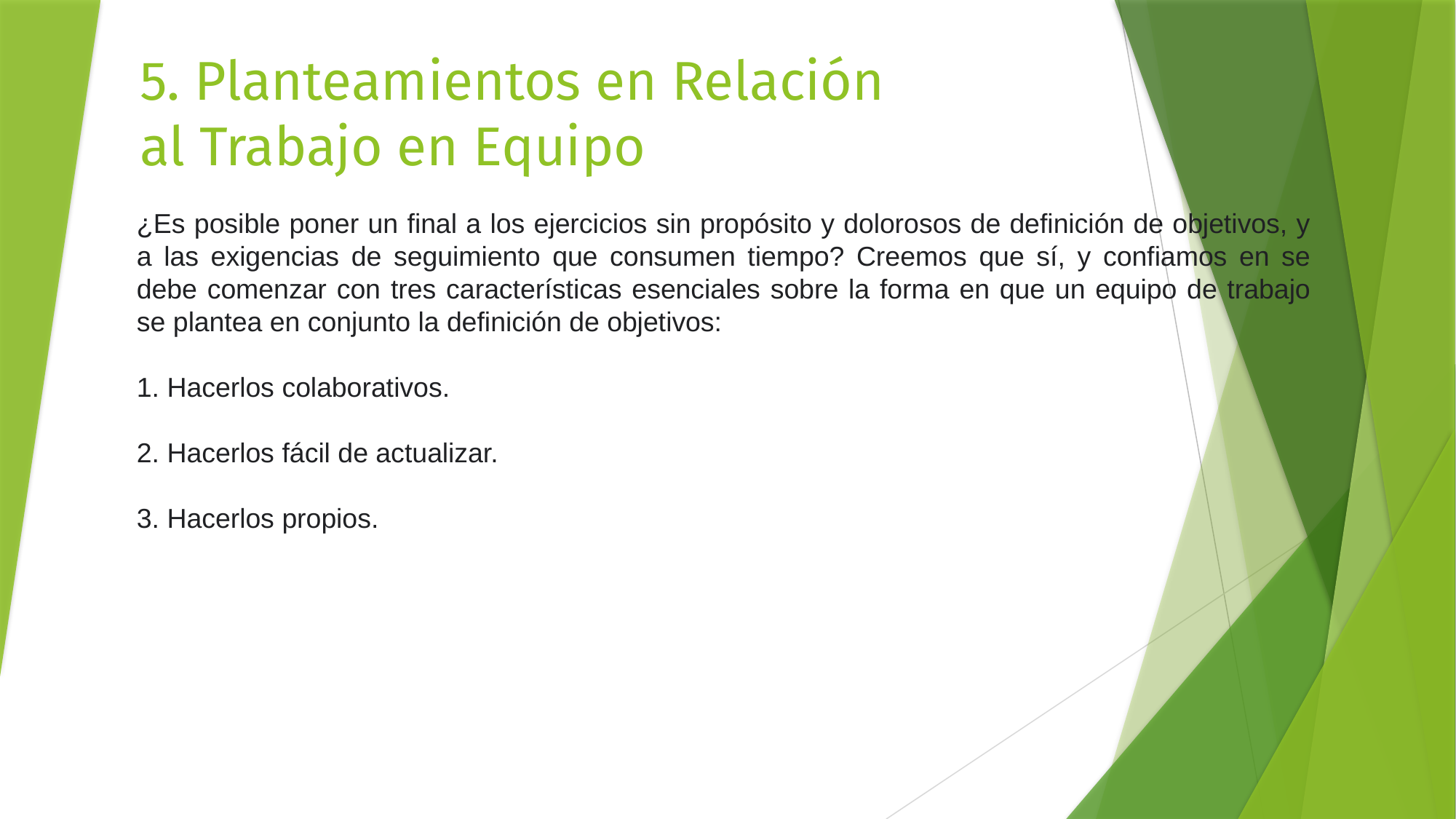

5. Planteamientos en Relación
al Trabajo en Equipo
¿Es posible poner un final a los ejercicios sin propósito y dolorosos de definición de objetivos, y a las exigencias de seguimiento que consumen tiempo? Creemos que sí, y confiamos en se debe comenzar con tres características esenciales sobre la forma en que un equipo de trabajo se plantea en conjunto la definición de objetivos:

1. Hacerlos colaborativos.

2. Hacerlos fácil de actualizar.

3. Hacerlos propios.